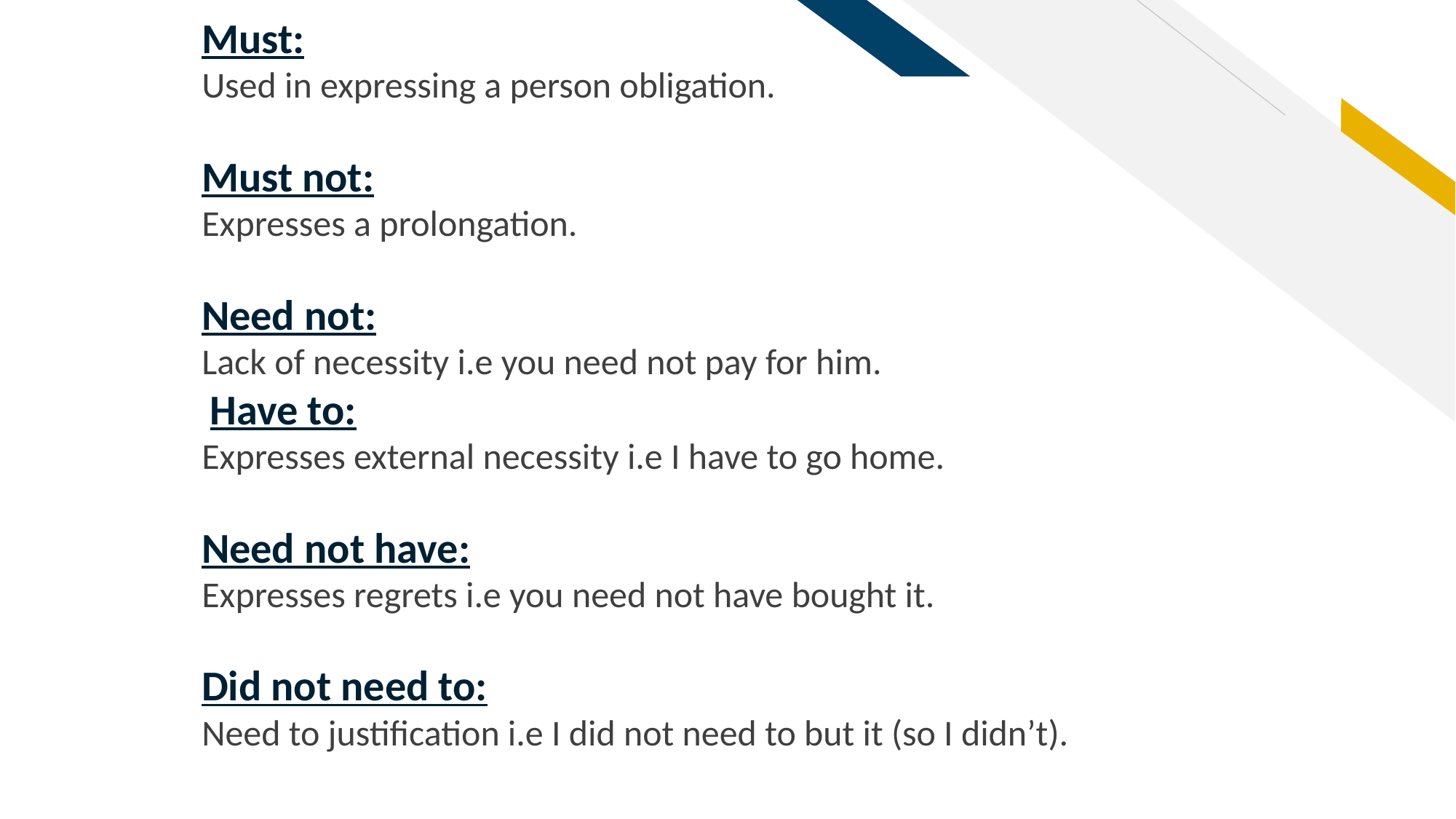

Must:
Used in expressing a person obligation.

Must not:
Expresses a prolongation.

Need not:
Lack of necessity i.e you need not pay for him.
 Have to:
Expresses external necessity i.e I have to go home.

Need not have:
Expresses regrets i.e you need not have bought it.

Did not need to:
Need to justification i.e I did not need to but it (so I didn’t).